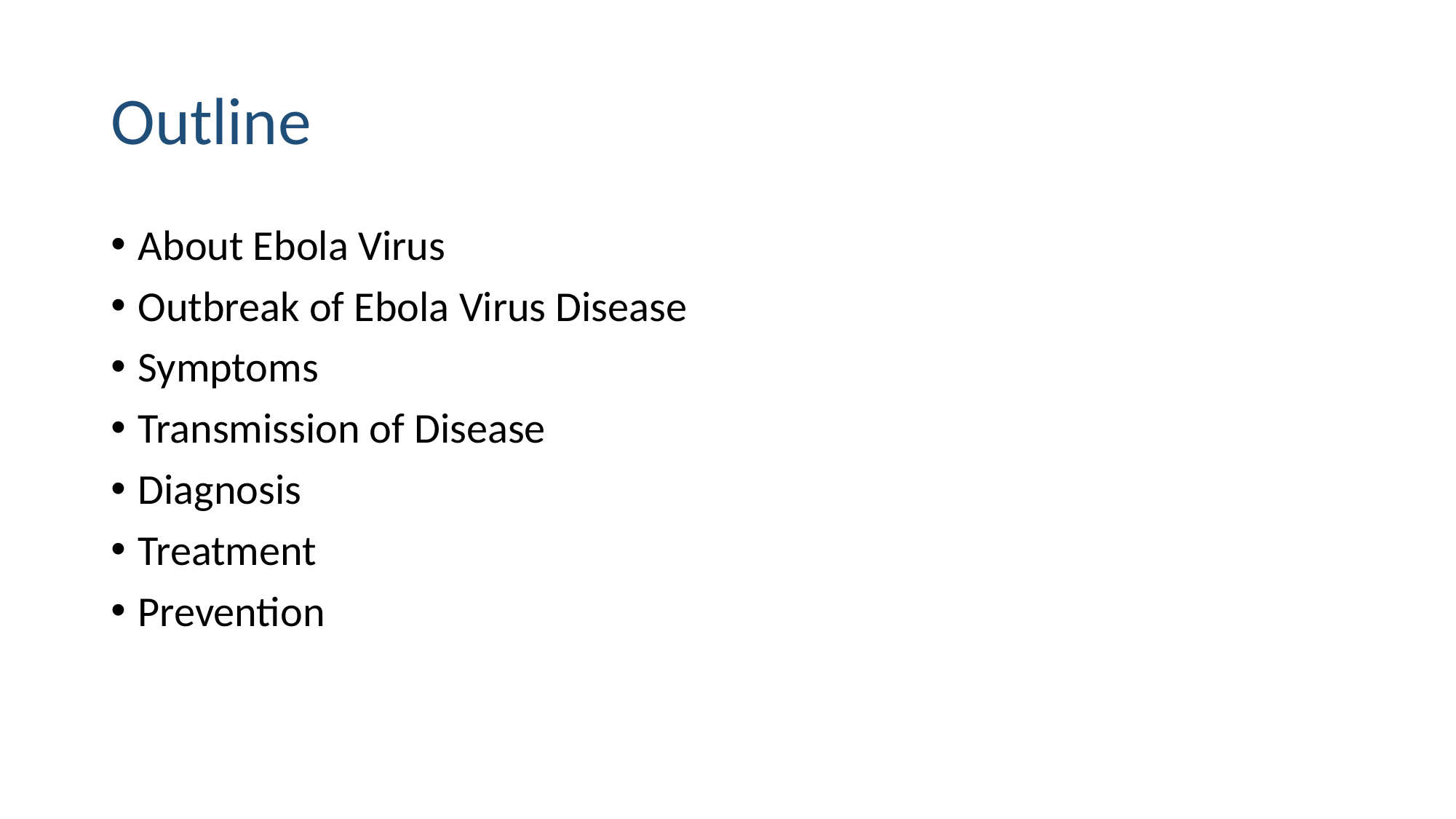

# Outline
About Ebola Virus
Outbreak of Ebola Virus Disease
Symptoms
Transmission of Disease
Diagnosis
Treatment
Prevention